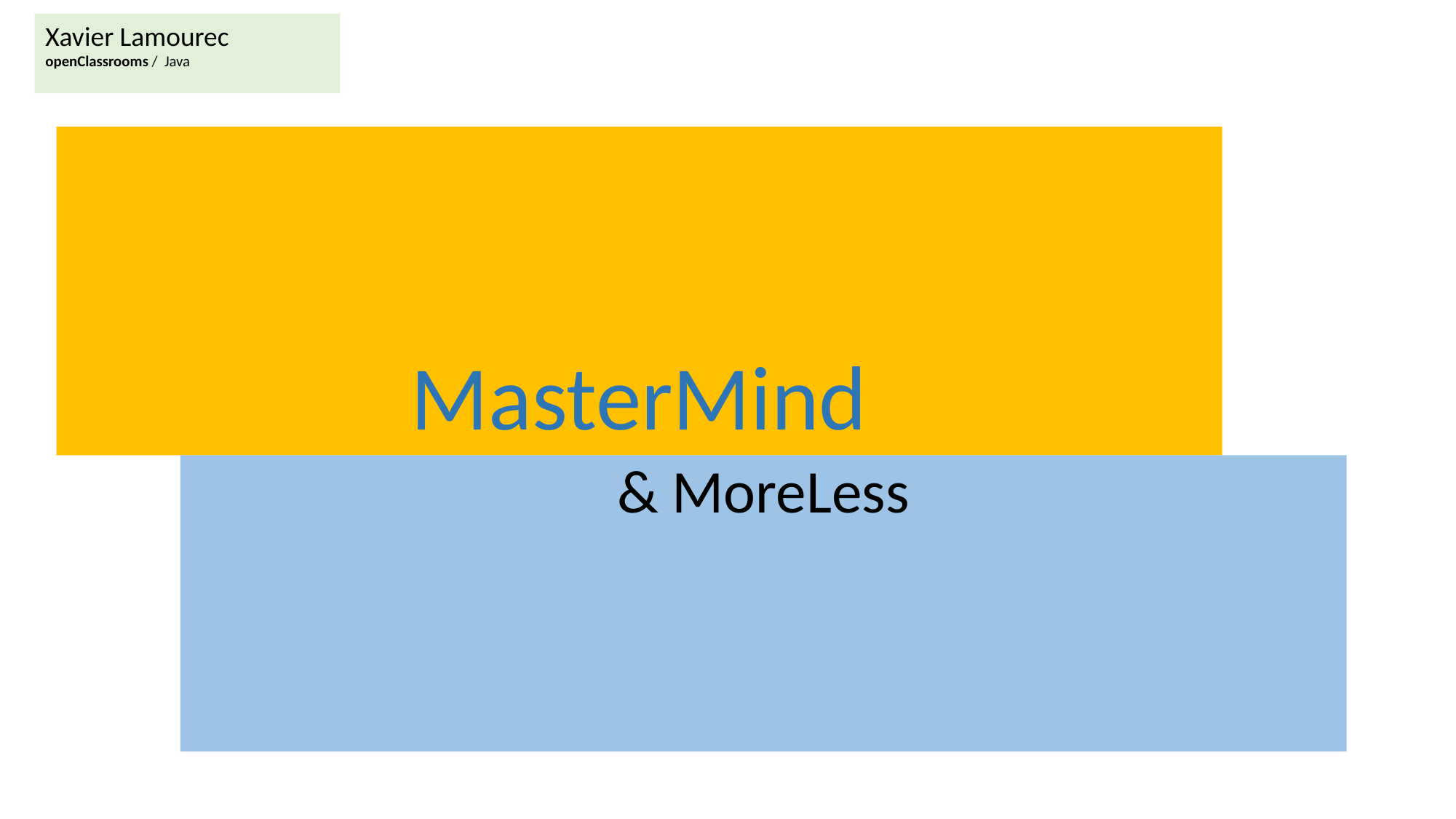

Xavier Lamourec
openClassrooms /  Java

# MasterMind
& MoreLess